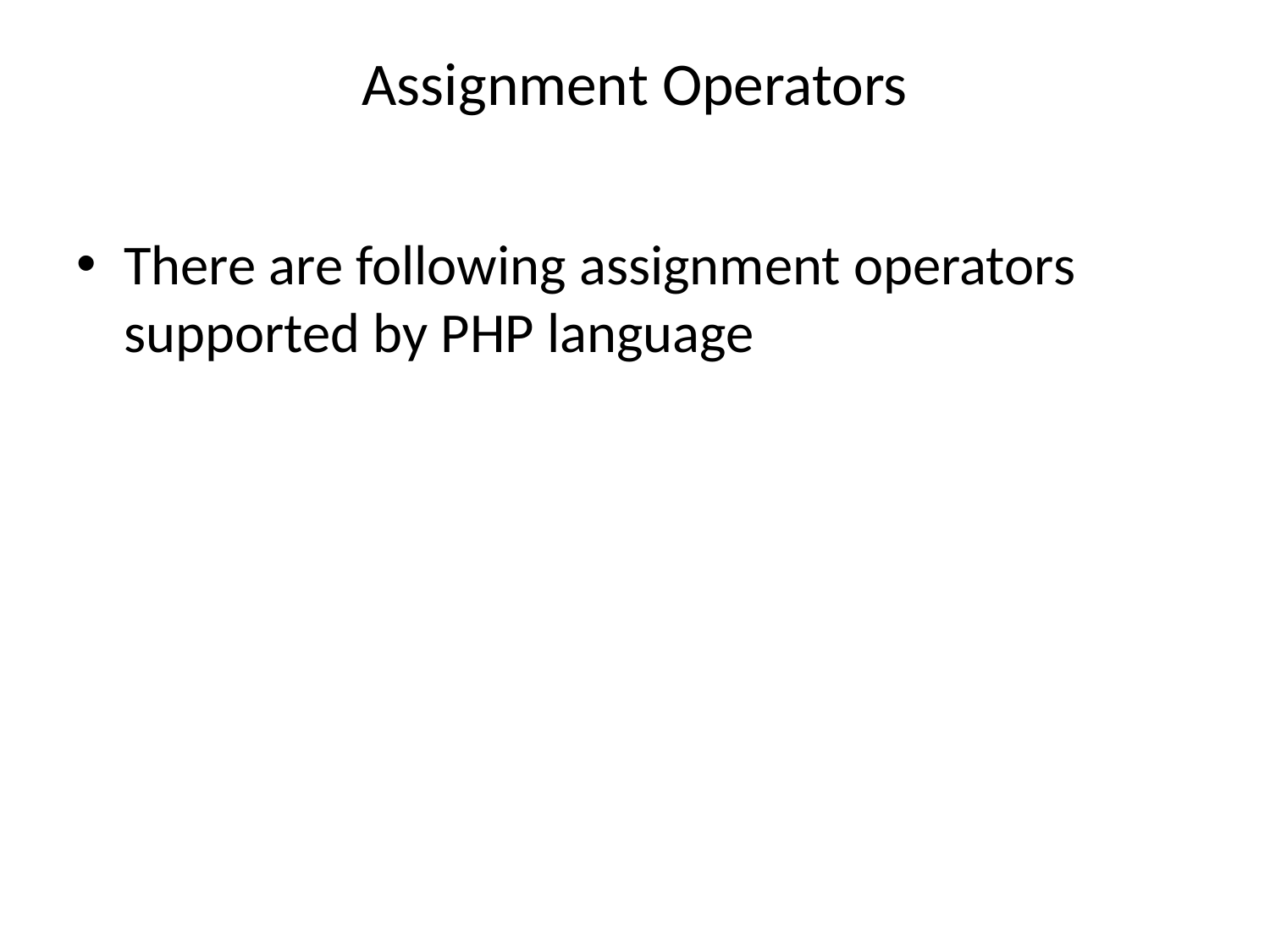

# Assignment Operators
There are following assignment operators supported by PHP language